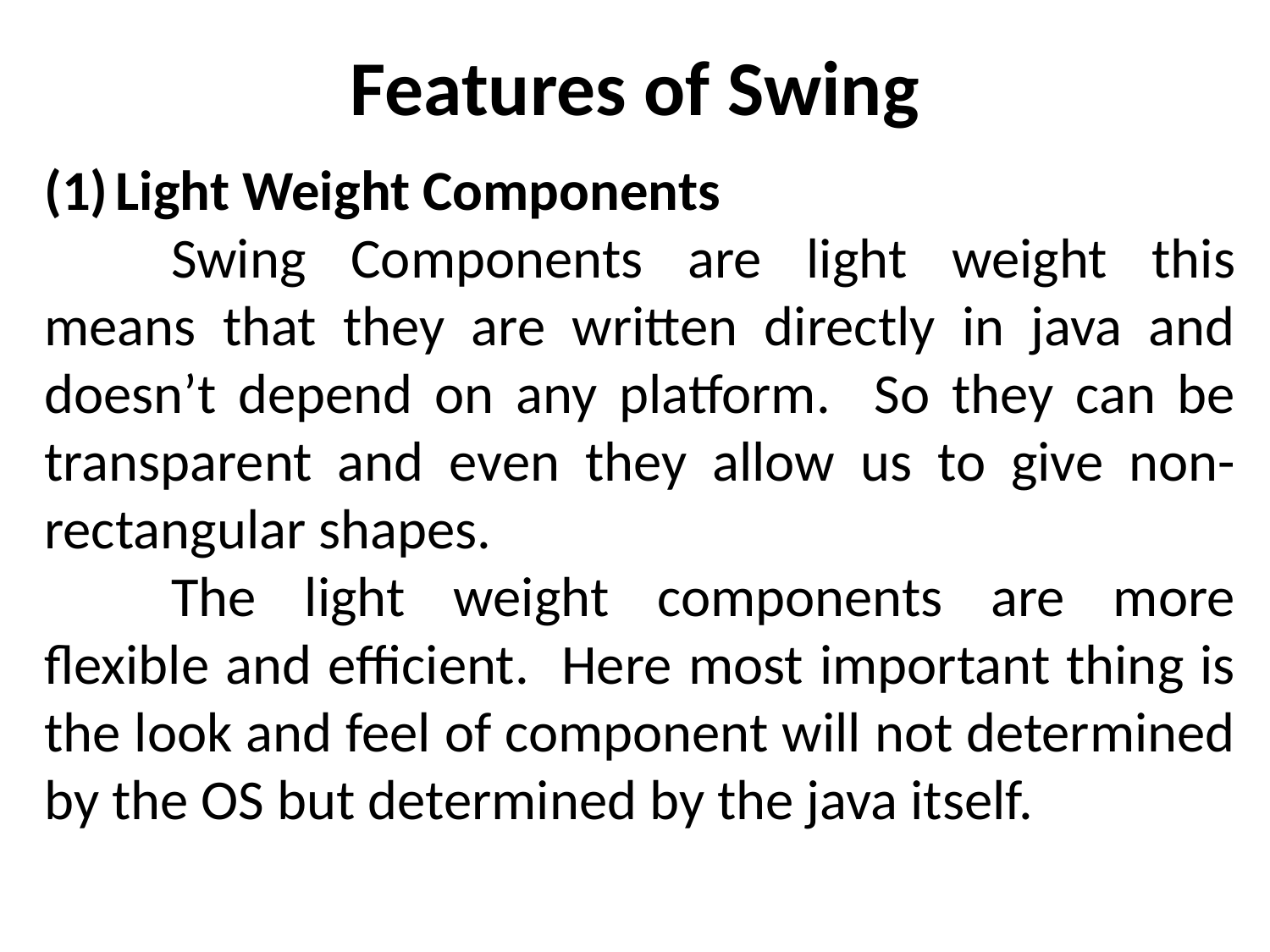

# Features of Swing
Light Weight Components
	Swing Components are light weight this means that they are written directly in java and doesn’t depend on any platform.  So they can be transparent and even they allow us to give non-rectangular shapes.
	The light weight components are more flexible and efficient.  Here most important thing is the look and feel of component will not determined by the OS but determined by the java itself.